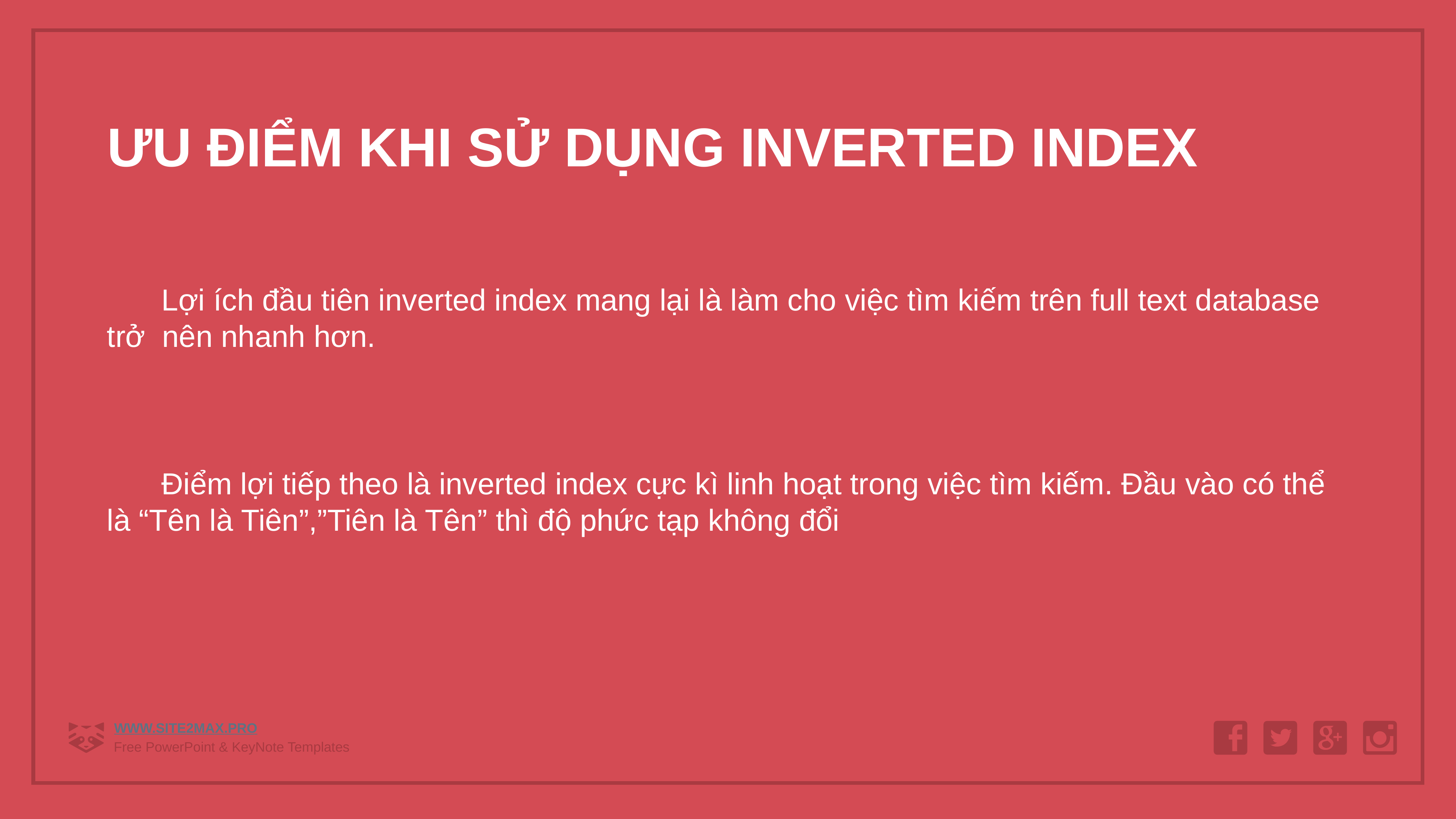

Ưu Điểm khi sử dụng inverted index
	Lợi ích đầu tiên inverted index mang lại là làm cho việc tìm kiếm trên full text database trở  nên nhanh hơn.
	Điểm lợi tiếp theo là inverted index cực kì linh hoạt trong việc tìm kiếm. Đầu vào có thể là “Tên là Tiên”,”Tiên là Tên” thì độ phức tạp không đổi